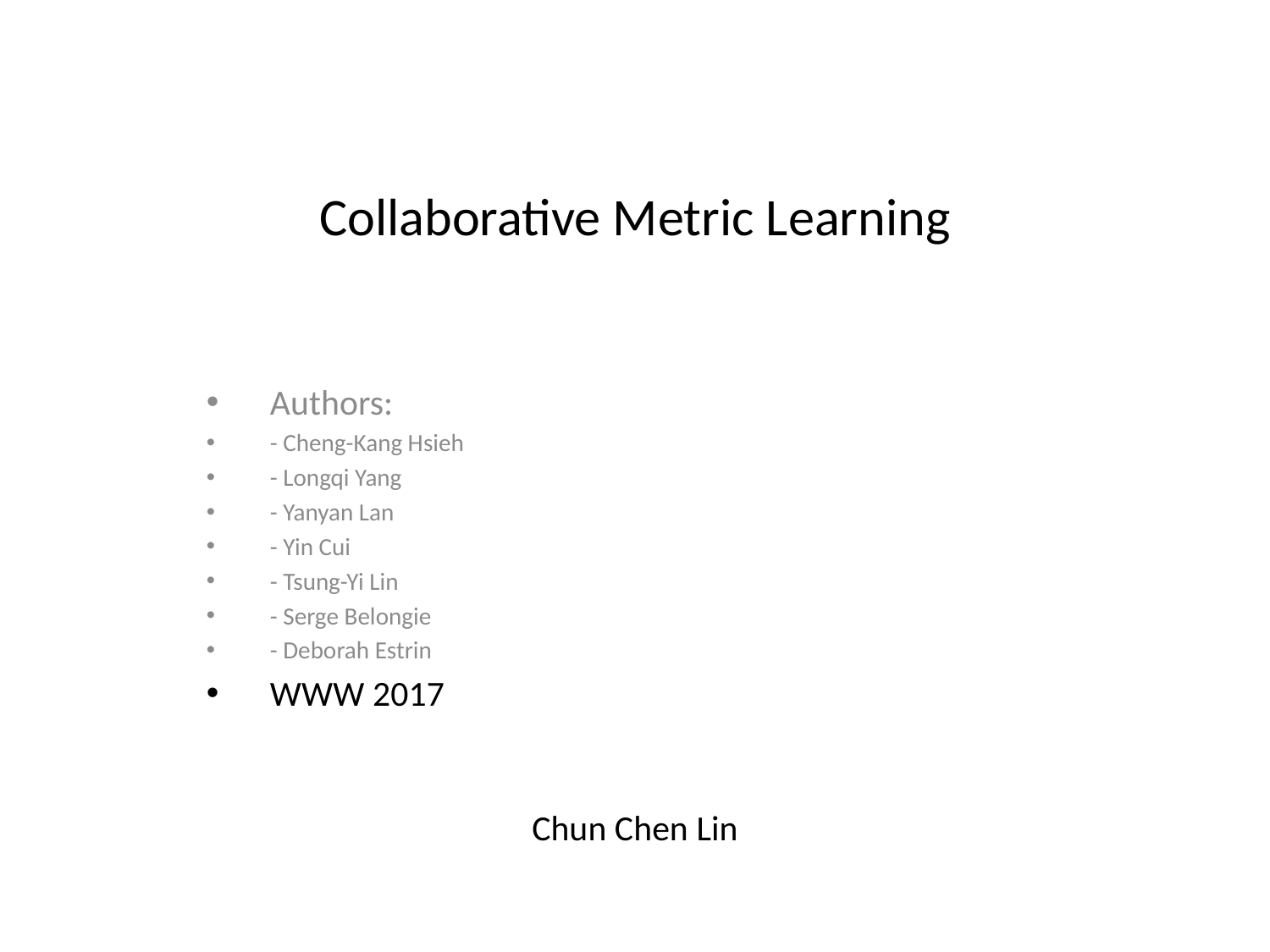

# Collaborative Metric Learning

Authors:
- Cheng-Kang Hsieh
- Longqi Yang
- Yanyan Lan
- Yin Cui
- Tsung-Yi Lin
- Serge Belongie
- Deborah Estrin
WWW 2017

Chun Chen Lin